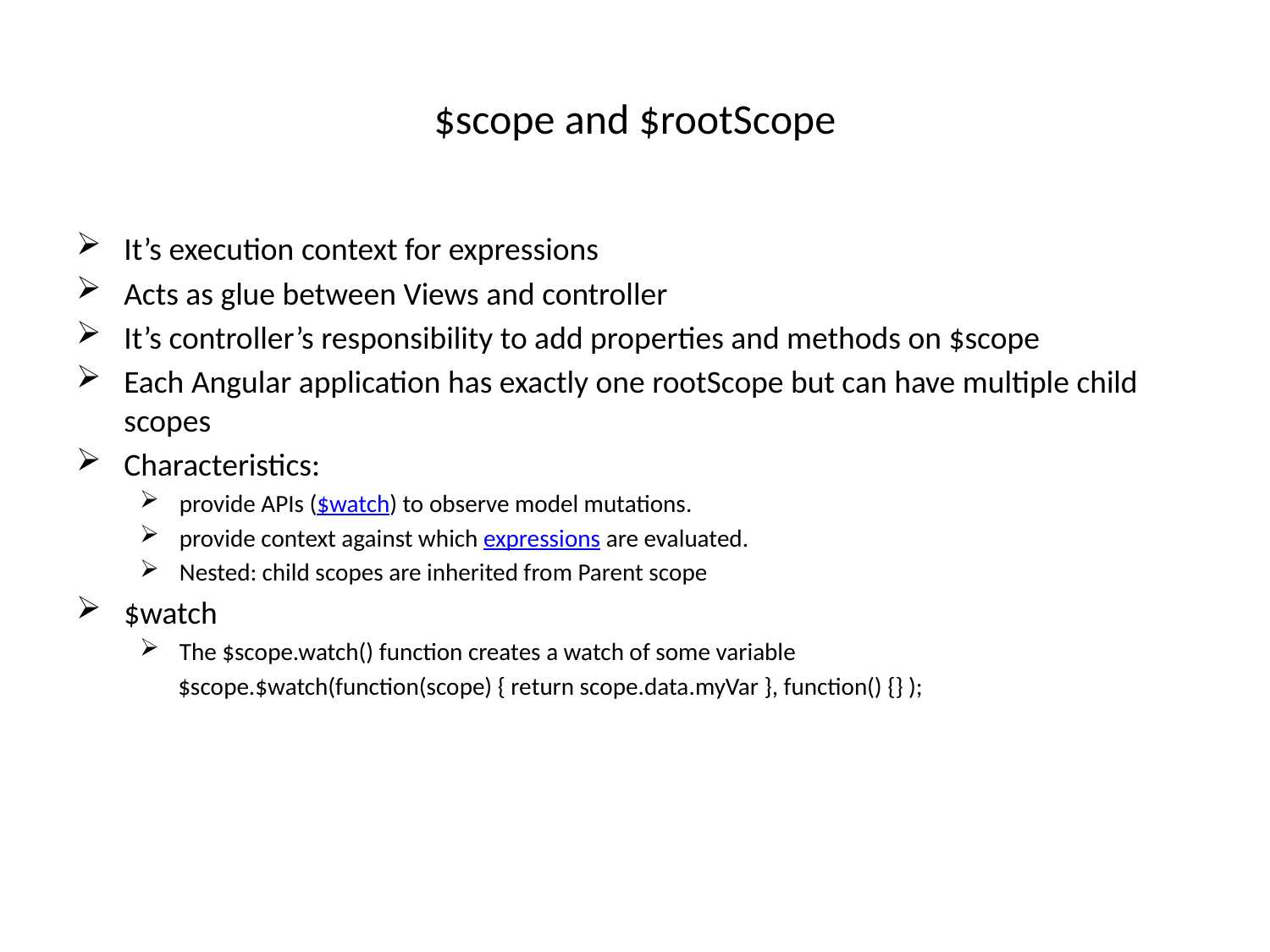

# $scope and $rootScope
It’s execution context for expressions
Acts as glue between Views and controller
It’s controller’s responsibility to add properties and methods on $scope
Each Angular application has exactly one rootScope but can have multiple child scopes
Characteristics:
provide APIs ($watch) to observe model mutations.
provide context against which expressions are evaluated.
Nested: child scopes are inherited from Parent scope
$watch
The $scope.watch() function creates a watch of some variable
       $scope.$watch(function(scope) { return scope.data.myVar }, function() {} );